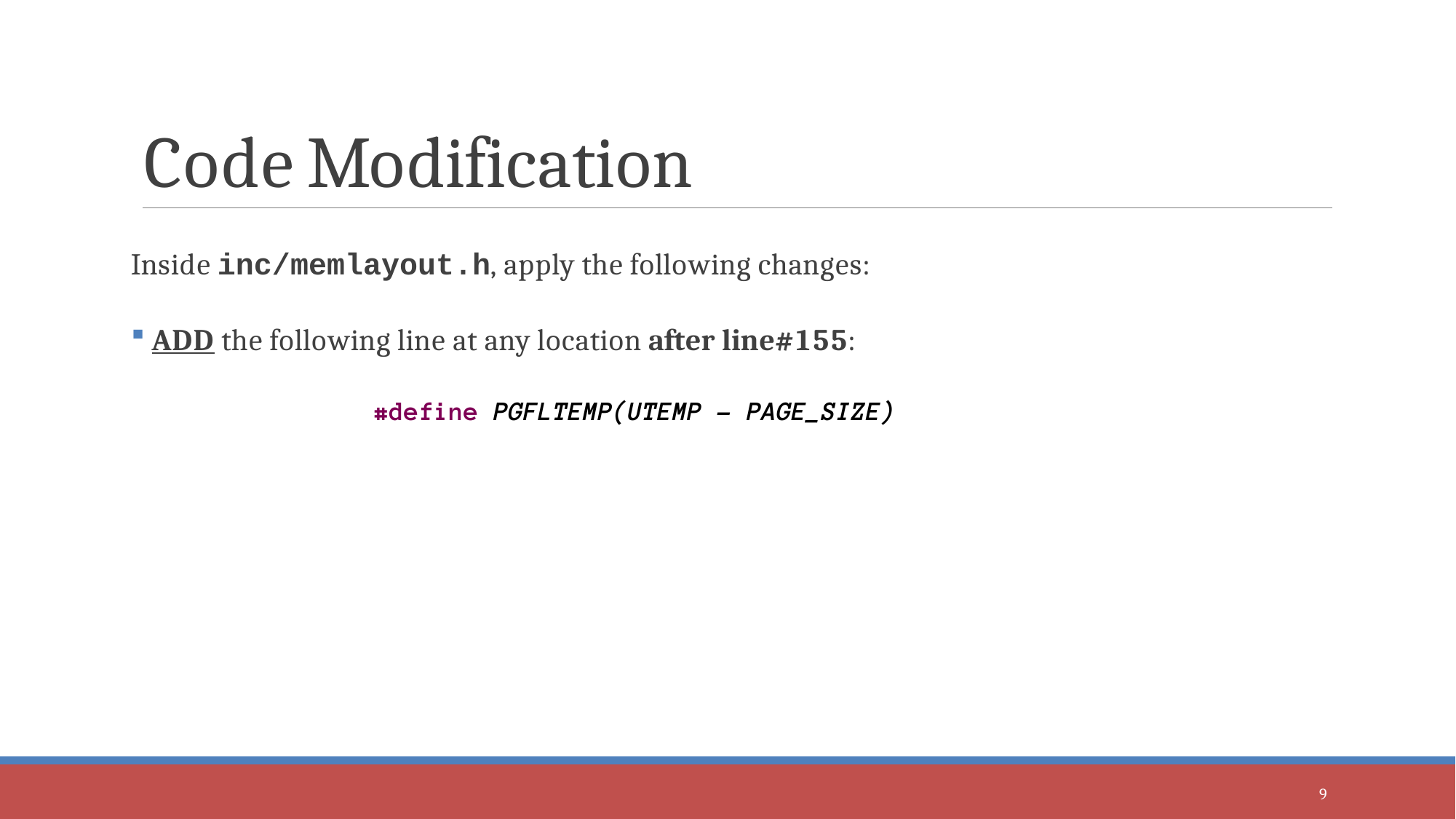

# Code Modification
Inside inc/memlayout.h, apply the following changes:
 ADD the following line at any location after line#155:

#define PGFLTEMP(UTEMP - PAGE_SIZE)
9